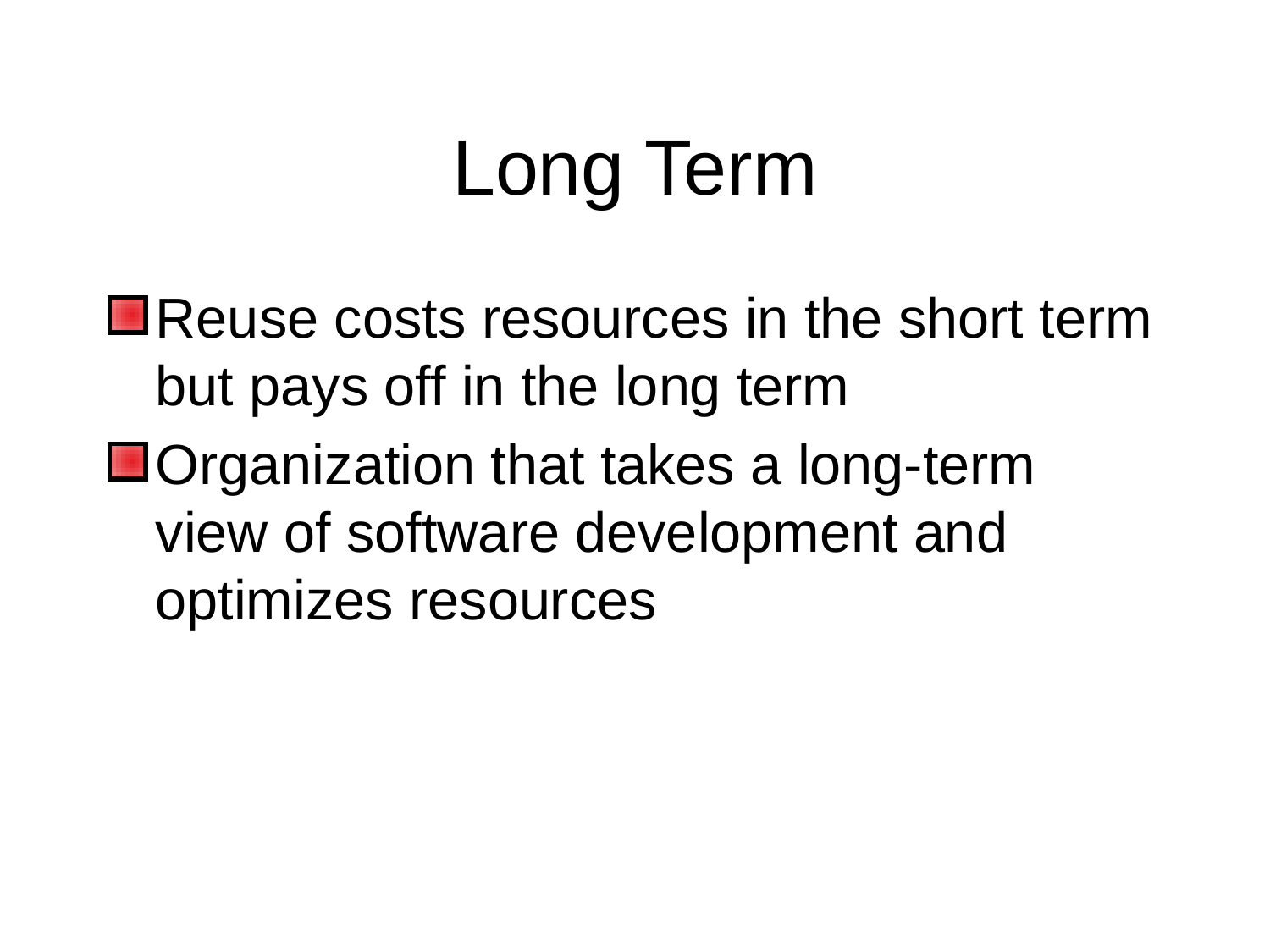

# Long Term
Reuse costs resources in the short term but pays off in the long term
Organization that takes a long-term view of software development and optimizes resources